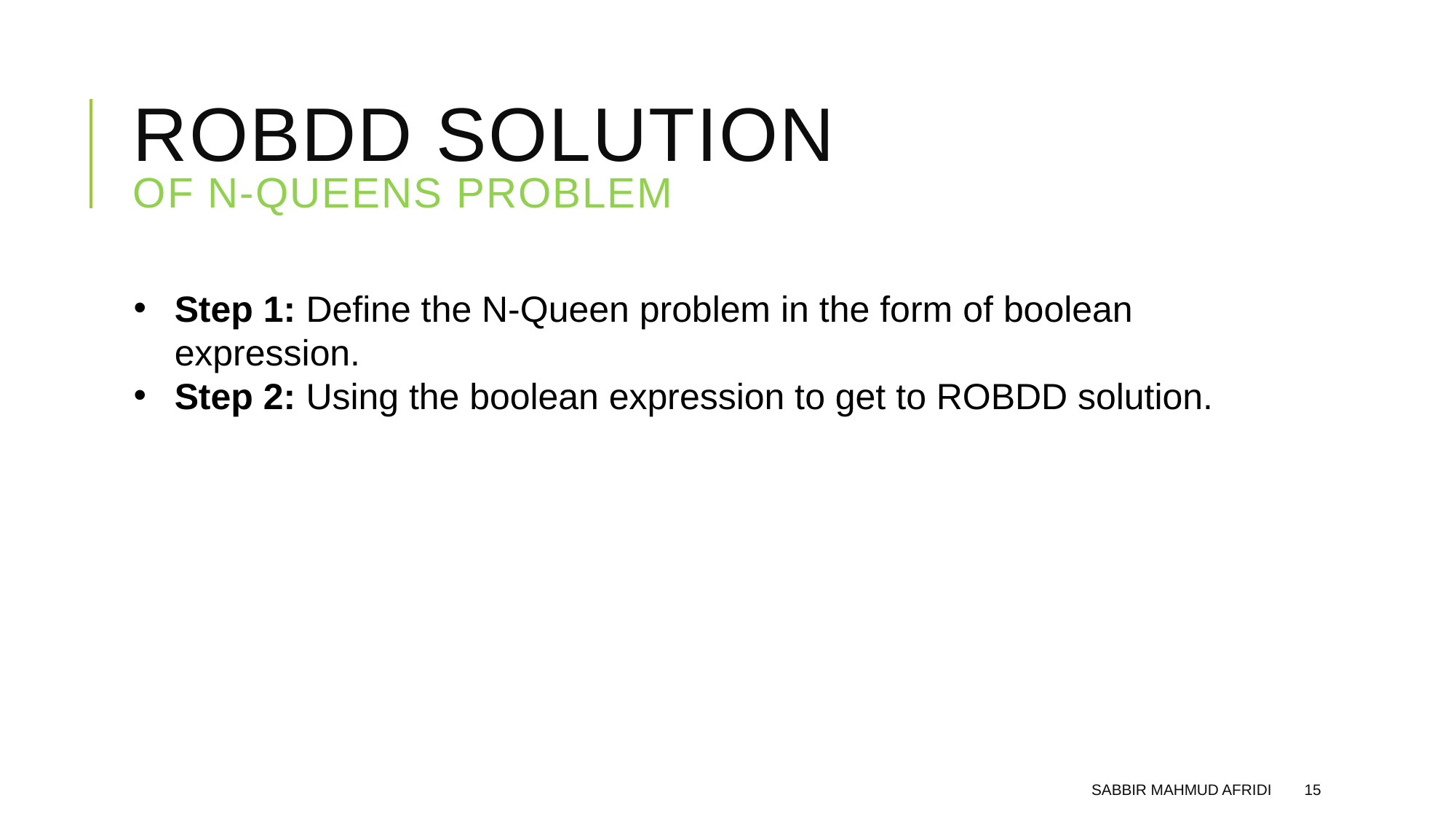

# ROBDD Solution of N-Queens Problem
Step 1: Define the N-Queen problem in the form of boolean expression.
Step 2: Using the boolean expression to get to ROBDD solution.
Sabbir Mahmud Afridi
15